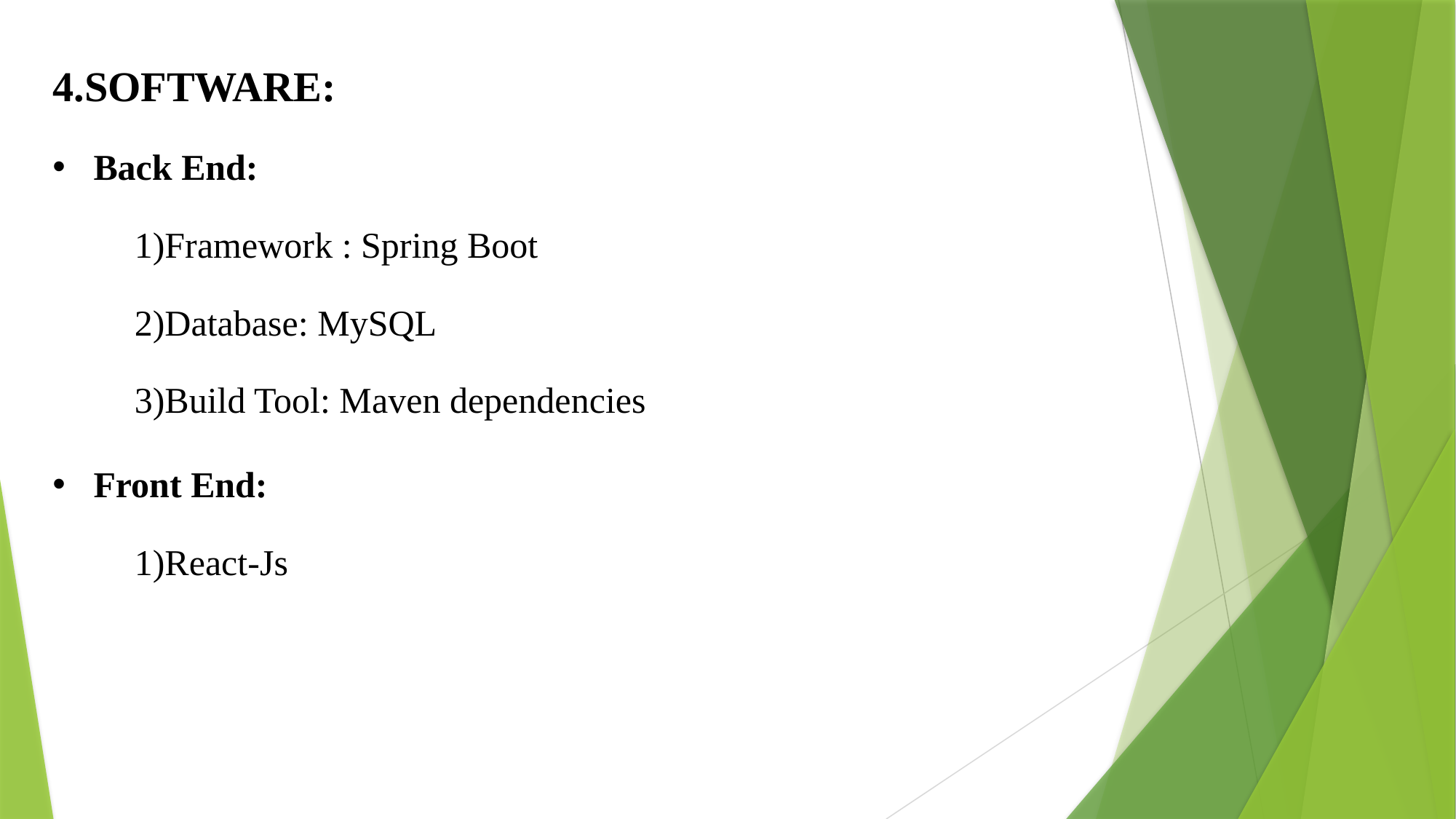

4.SOFTWARE:
Back End:
1)Framework : Spring Boot
2)Database: MySQL
3)Build Tool: Maven dependencies
Front End:
1)React-Js